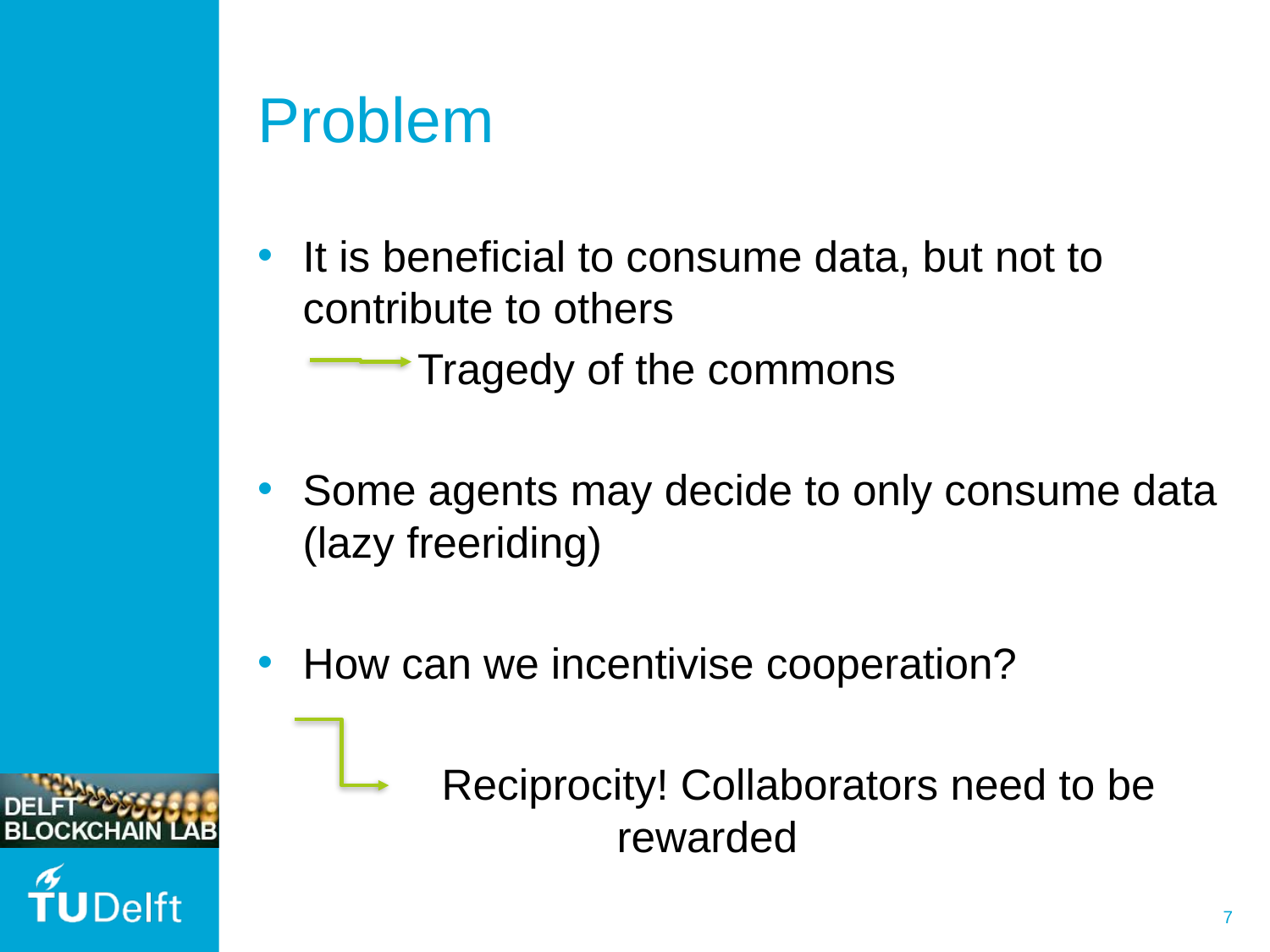

# Problem
It is beneficial to consume data, but not to contribute to others
		    Tragedy of the commons

Some agents may decide to only consume data (lazy freeriding)

How can we incentivise cooperation?

	      Reciprocity! Collaborators need to be                                 		  rewarded